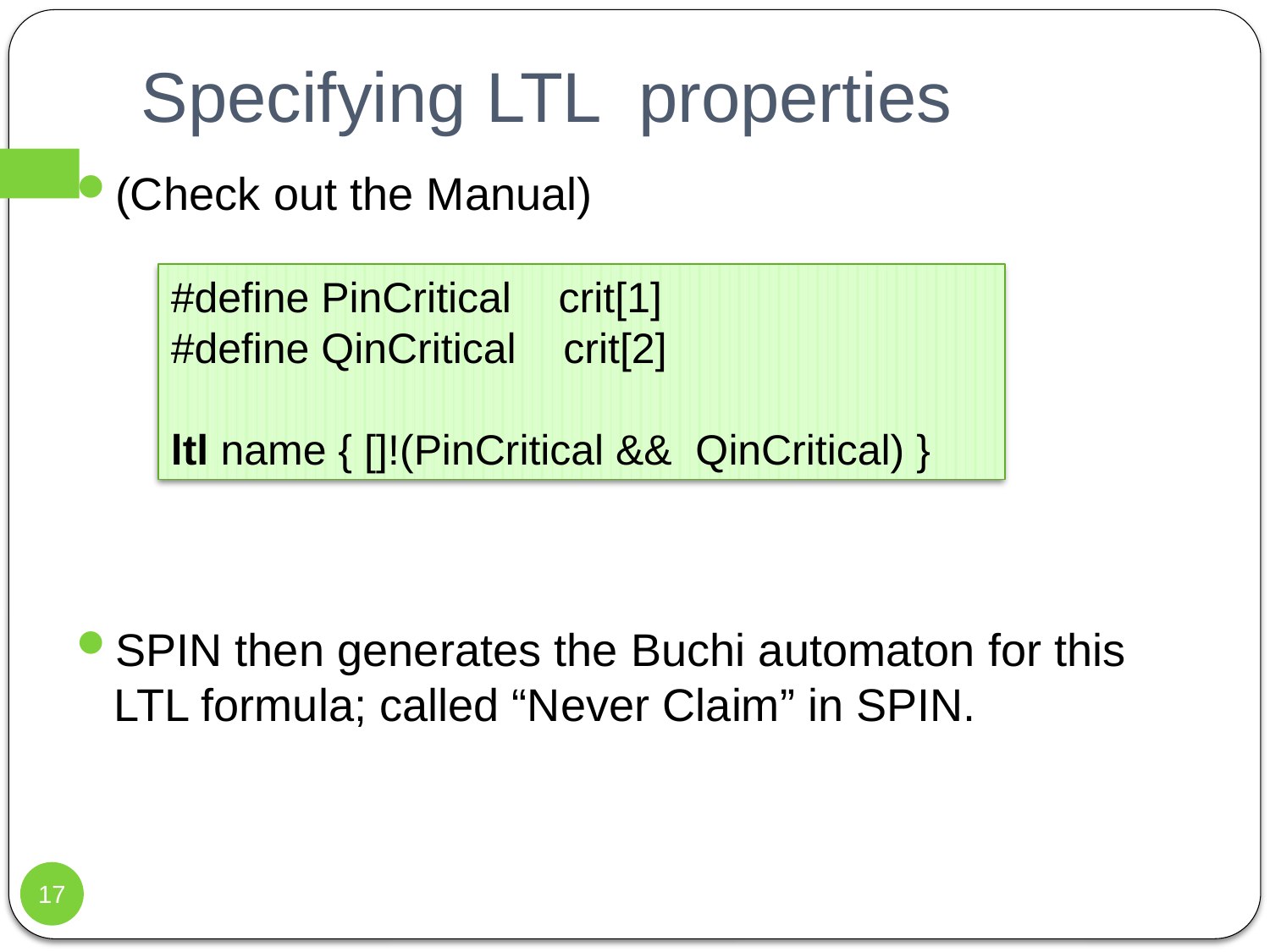

# Specifying LTL  properties
(Check out the Manual)

SPIN then generates the Buchi automaton for this LTL formula; called “Never Claim” in SPIN.

#define PinCritical    crit[1]
#define QinCritical    crit[2]

ltl name { []!(PinCritical &&  QinCritical) }
17